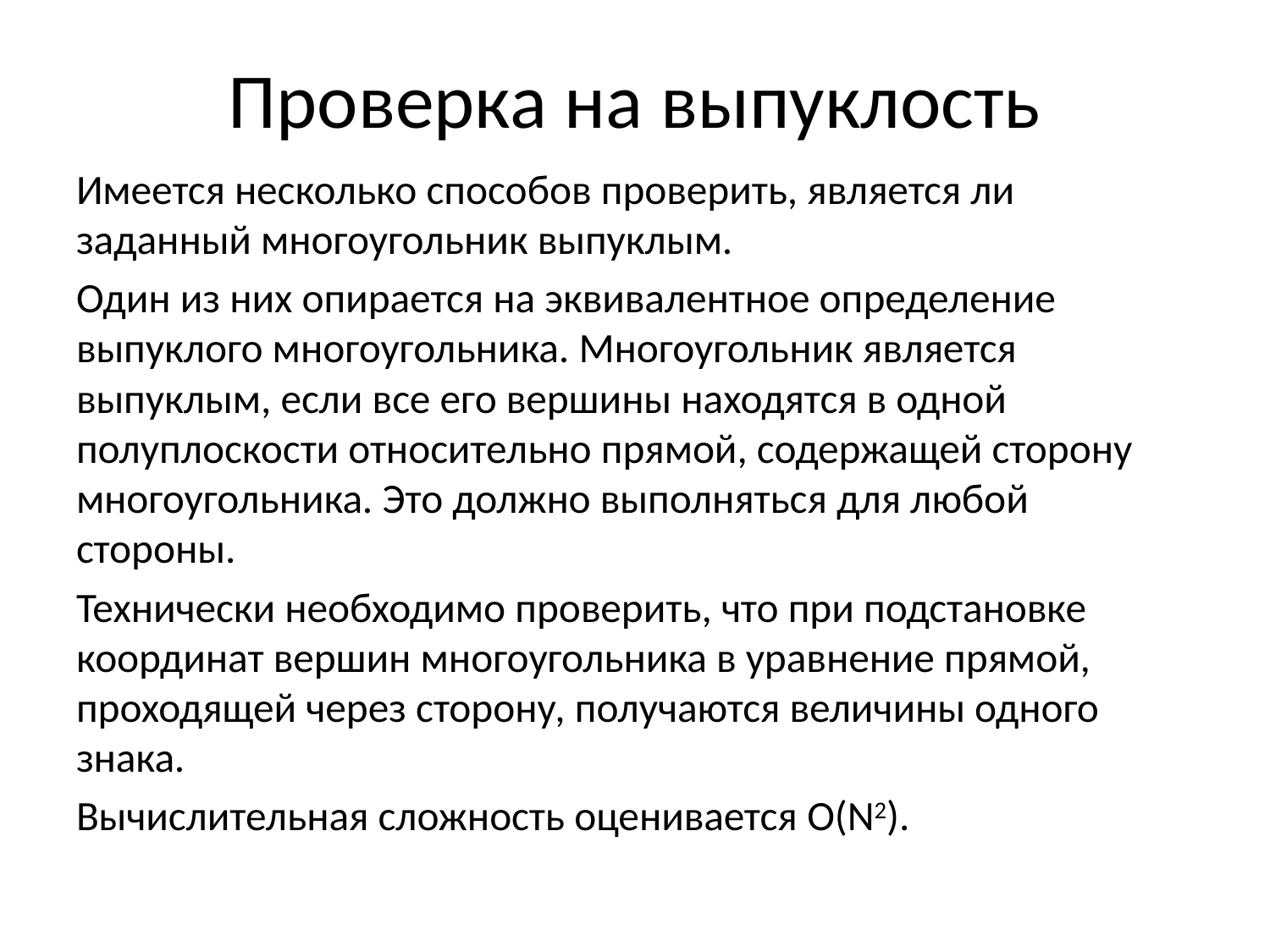

# Проверка на выпуклость
Имеется несколько способов проверить, является ли заданный многоугольник выпуклым.
Один из них опирается на эквивалентное определение выпуклого многоугольника. Многоугольник является выпуклым, если все его вершины находятся в одной полуплоскости относительно прямой, содержащей сторону многоугольника. Это должно выполняться для любой стороны.
Технически необходимо проверить, что при подстановке координат вершин многоугольника в уравнение прямой, проходящей через сторону, получаются величины одного знака.
Вычислительная сложность оценивается O(N2).